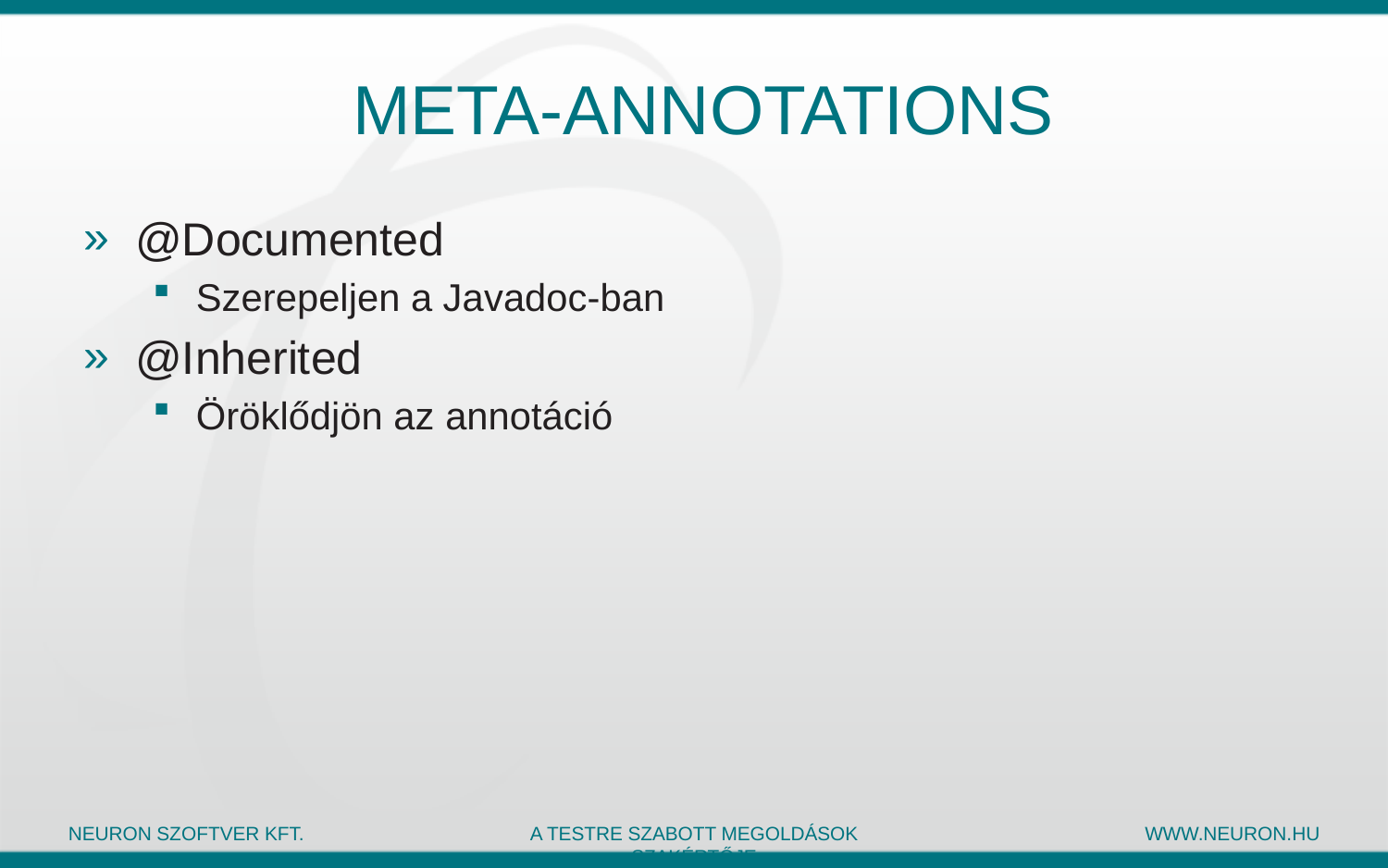

# meta-annotations
@Documented
Szerepeljen a Javadoc-ban
@Inherited
Öröklődjön az annotáció